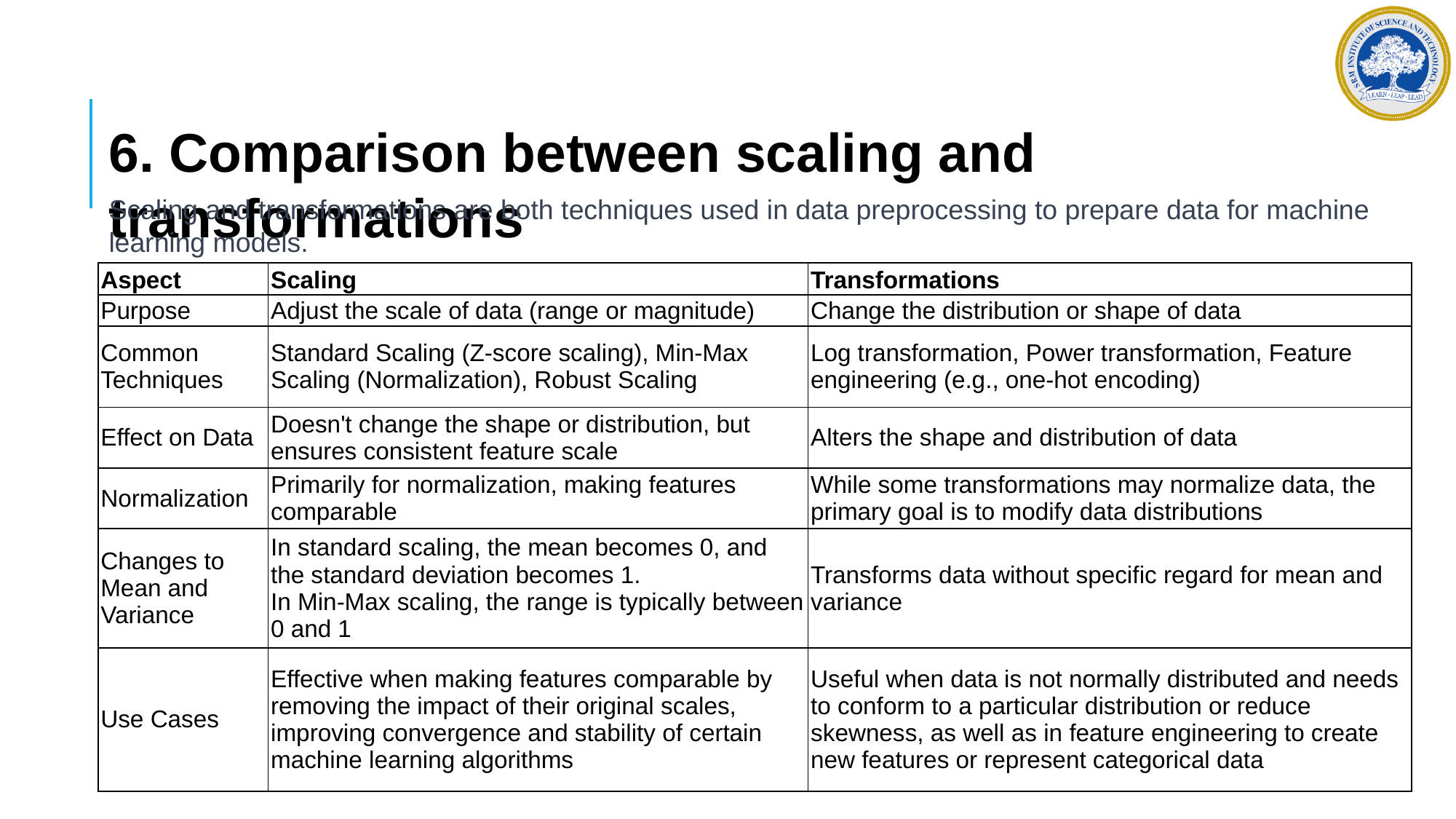

6. Comparison between scaling and transformations
Scaling and transformations are both techniques used in data preprocessing to prepare data for machine learning models.
| Aspect | Scaling | Transformations |
| --- | --- | --- |
| Purpose | Adjust the scale of data (range or magnitude) | Change the distribution or shape of data |
| Common Techniques | Standard Scaling (Z-score scaling), Min-Max Scaling (Normalization), Robust Scaling | Log transformation, Power transformation, Feature engineering (e.g., one-hot encoding) |
| Effect on Data | Doesn't change the shape or distribution, but ensures consistent feature scale | Alters the shape and distribution of data |
| Normalization | Primarily for normalization, making features comparable | While some transformations may normalize data, the primary goal is to modify data distributions |
| Changes to Mean and Variance | In standard scaling, the mean becomes 0, and the standard deviation becomes 1. In Min-Max scaling, the range is typically between 0 and 1 | Transforms data without specific regard for mean and variance |
| Use Cases | Effective when making features comparable by removing the impact of their original scales, improving convergence and stability of certain machine learning algorithms | Useful when data is not normally distributed and needs to conform to a particular distribution or reduce skewness, as well as in feature engineering to create new features or represent categorical data |